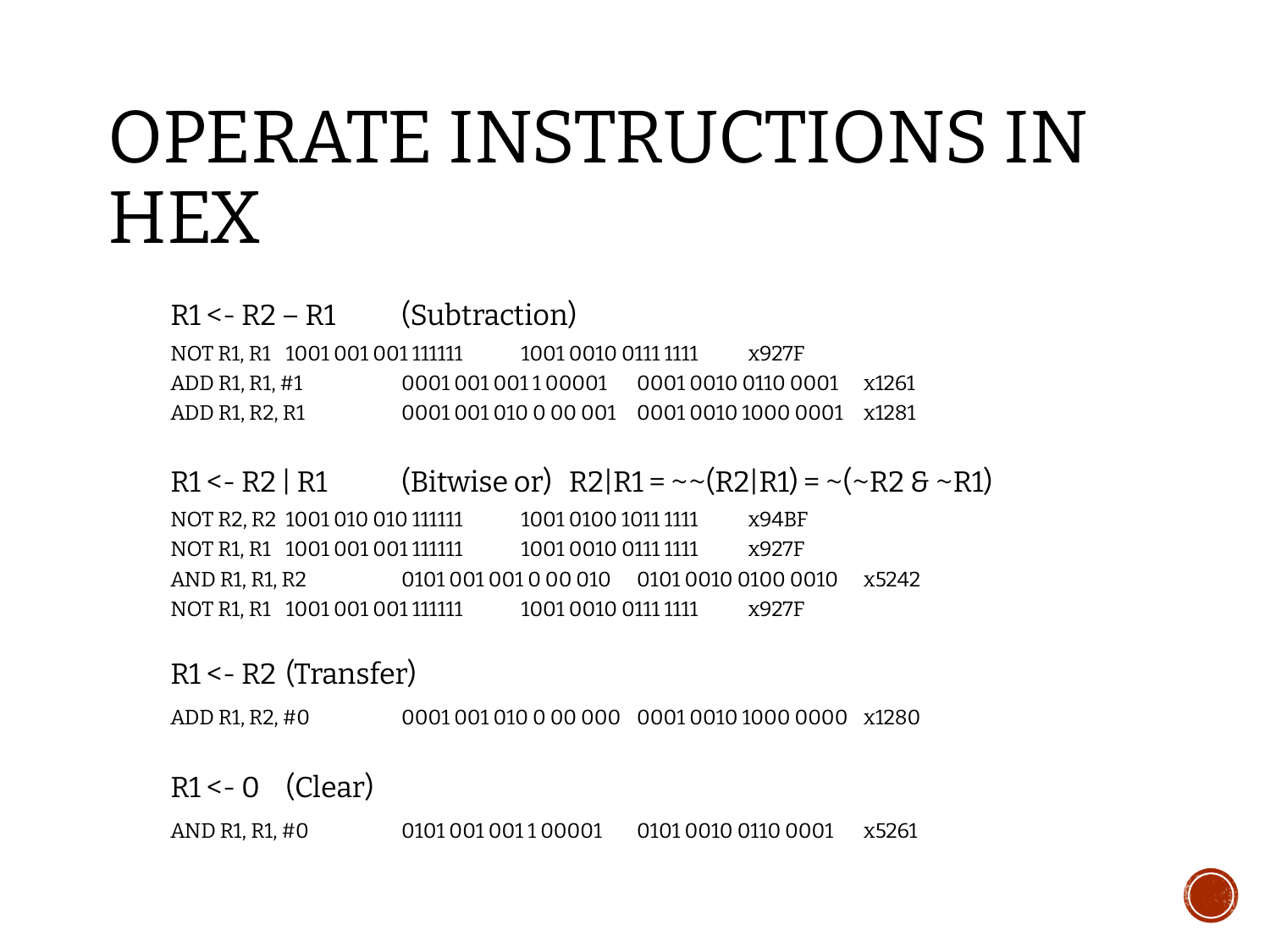

# Operate Instructions in hex
R1 <- R2 – R1 	(Subtraction)
	NOT R1, R1		1001 001 001 111111	 1001 0010 0111 1111	x927F
	ADD R1, R1, #1	0001 001 001 1 00001	 0001 0010 0110 0001 	x1261
	ADD R1, R2, R1	0001 001 010 0 00 001 	 0001 0010 1000 0001	x1281

R1 <- R2 | R1 	(Bitwise or)   R2|R1 = ~~(R2|R1) = ~(~R2 & ~R1)
	NOT R2, R2 		1001 010 010 111111	 1001 0100 1011 1111	x94BF
	NOT R1, R1		1001 001 001 111111	 1001 0010 0111 1111	x927F
	AND R1, R1, R2 	0101 001 001 0 00 010	 0101 0010 0100 0010	x5242
	NOT R1, R1		1001 001 001 111111	 1001 0010 0111 1111	x927F

R1 <- R2 		(Transfer)
	ADD R1, R2, #0	0001 001 010 0 00 000	 0001 0010 1000 0000	x1280

R1 <- 0 		(Clear)
	AND R1, R1, #0	0101 001 001 1 00001	 0101 0010 0110 0001	x5261